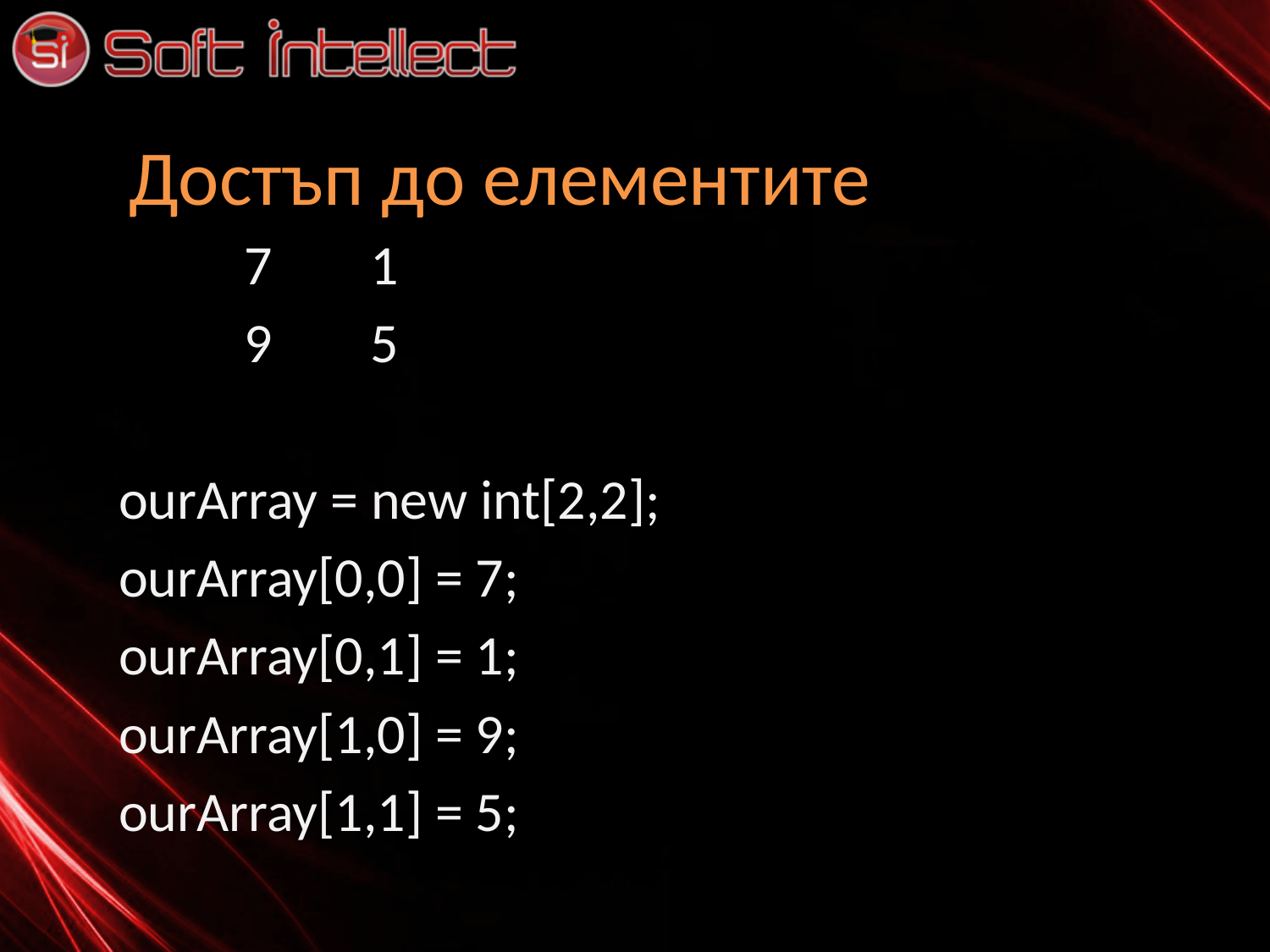

# Достъп до елементите
	7	1
	9	5

ourArray = new int[2,2];
ourArray[0,0] = 7;
ourArray[0,1] = 1;
ourArray[1,0] = 9;
ourArray[1,1] = 5;